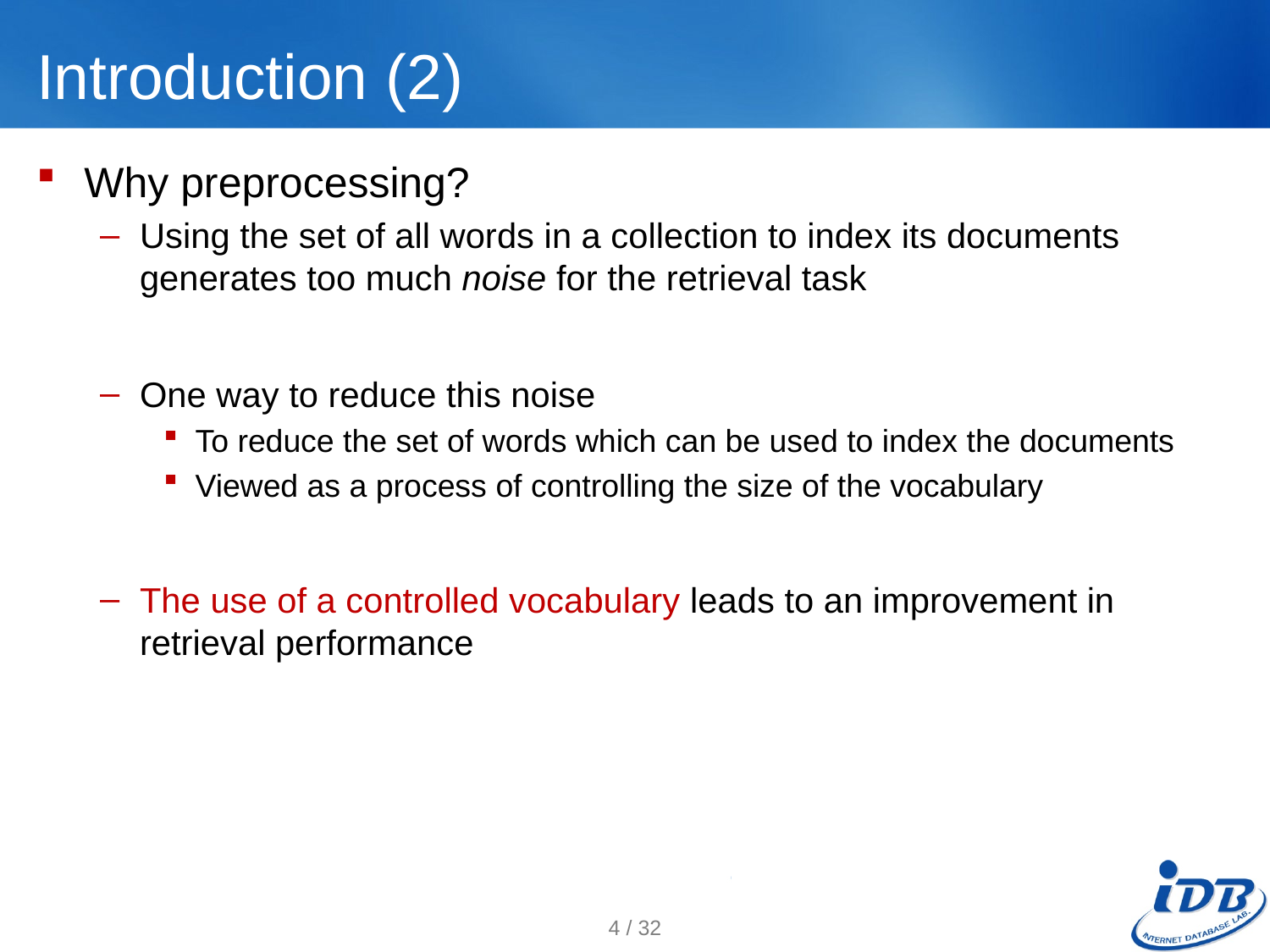

# Introduction (2)
Why preprocessing?
Using the set of all words in a collection to index its documents generates too much noise for the retrieval task

One way to reduce this noise
To reduce the set of words which can be used to index the documents
Viewed as a process of controlling the size of the vocabulary

The use of a controlled vocabulary leads to an improvement in retrieval performance
4 / 32